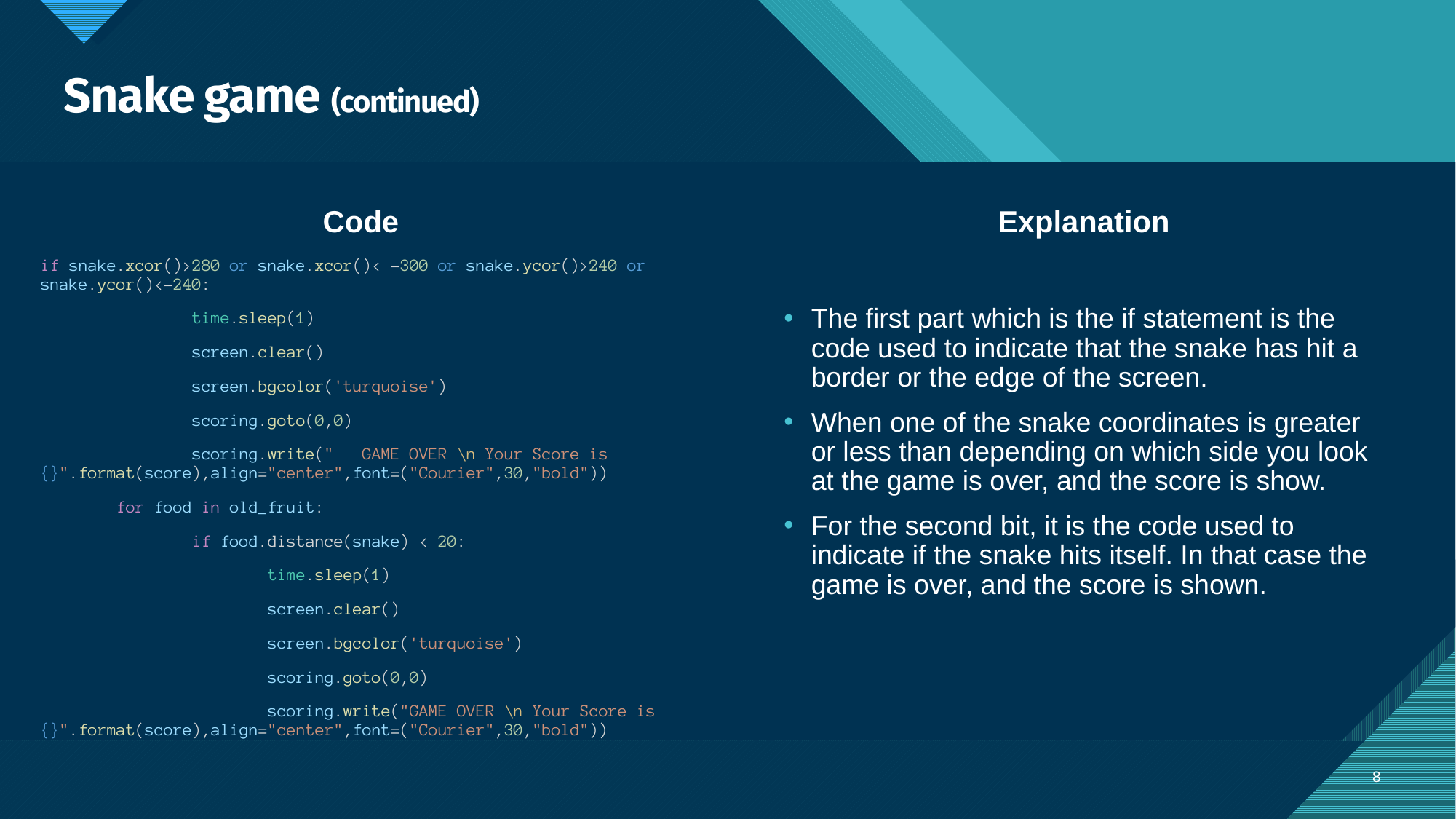

# Snake game (continued)
Code
Explanation
if snake.xcor()>280 or snake.xcor()< -300 or snake.ycor()>240 or snake.ycor()<-240:
                time.sleep(1)
                screen.clear()
                screen.bgcolor('turquoise')
                scoring.goto(0,0)
                scoring.write("   GAME OVER \n Your Score is {}".format(score),align="center",font=("Courier",30,"bold"))
        for food in old_fruit:
                if food.distance(snake) < 20:
                        time.sleep(1)
                        screen.clear()
                        screen.bgcolor('turquoise')
                        scoring.goto(0,0)
                        scoring.write("GAME OVER \n Your Score is {}".format(score),align="center",font=("Courier",30,"bold"))

The first part which is the if statement is the code used to indicate that the snake has hit a border or the edge of the screen.
When one of the snake coordinates is greater or less than depending on which side you look at the game is over, and the score is show.
For the second bit, it is the code used to indicate if the snake hits itself. In that case the game is over, and the score is shown.
8